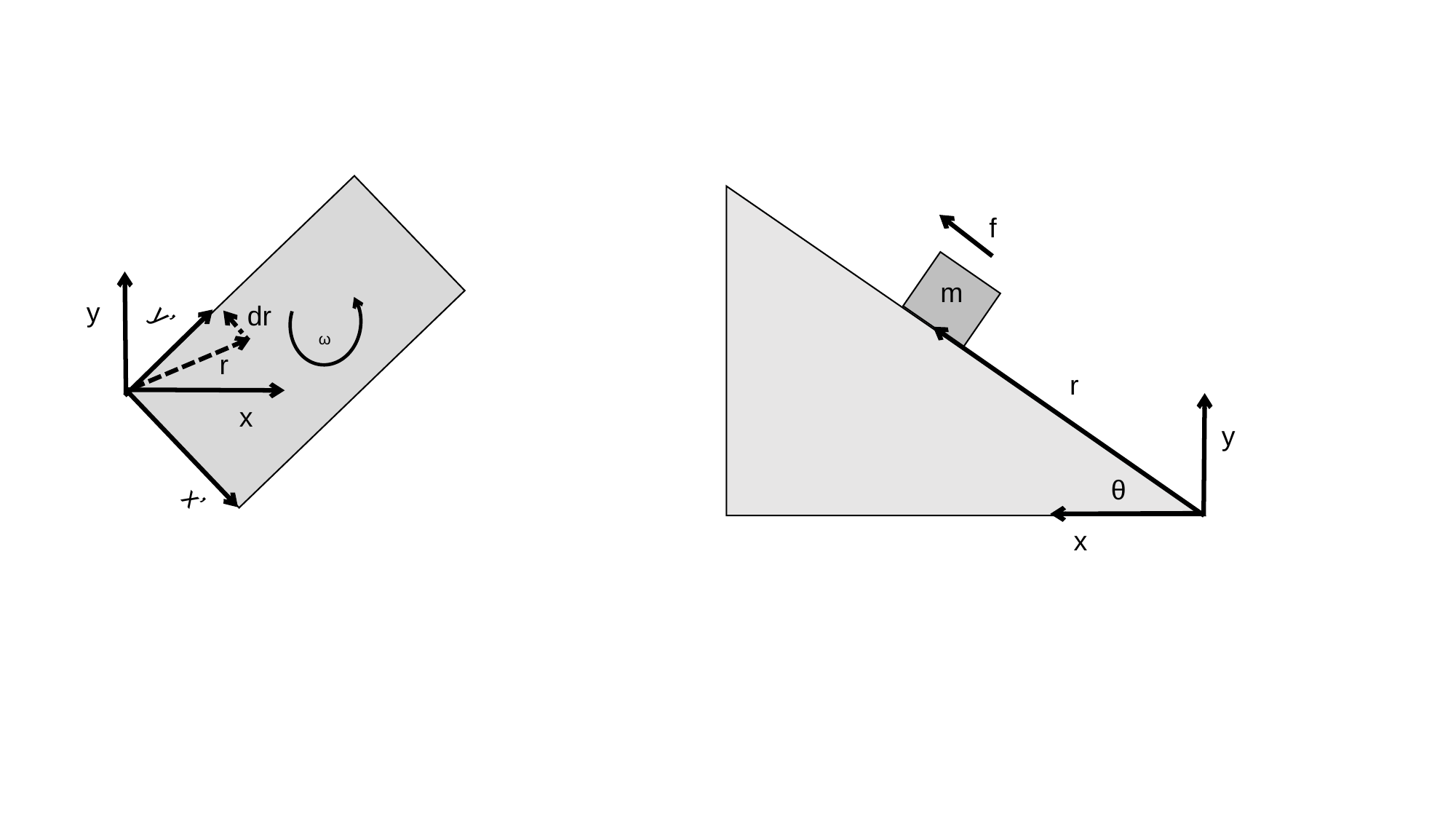

f

r
y
x
θ
m

y’
x’
y
x

ω
r
dr